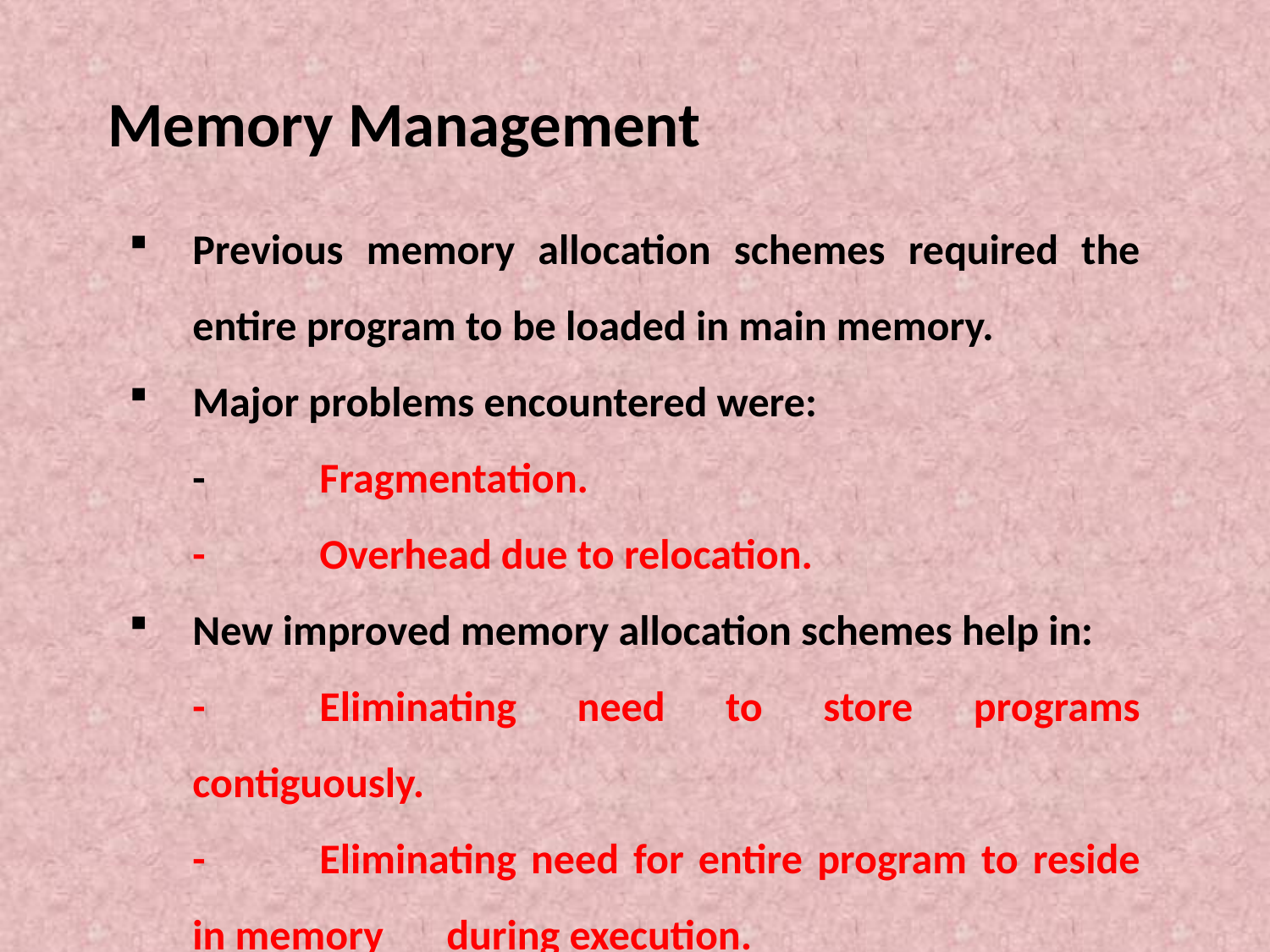

# Memory Management
Previous memory allocation schemes required the entire program to be loaded in main memory.
Major problems encountered were:
	-	Fragmentation.
	-	Overhead due to relocation.
New improved memory allocation schemes help in:
	-	Eliminating need to store programs contiguously.
	-	Eliminating need for entire program to reside in memory 	during execution.